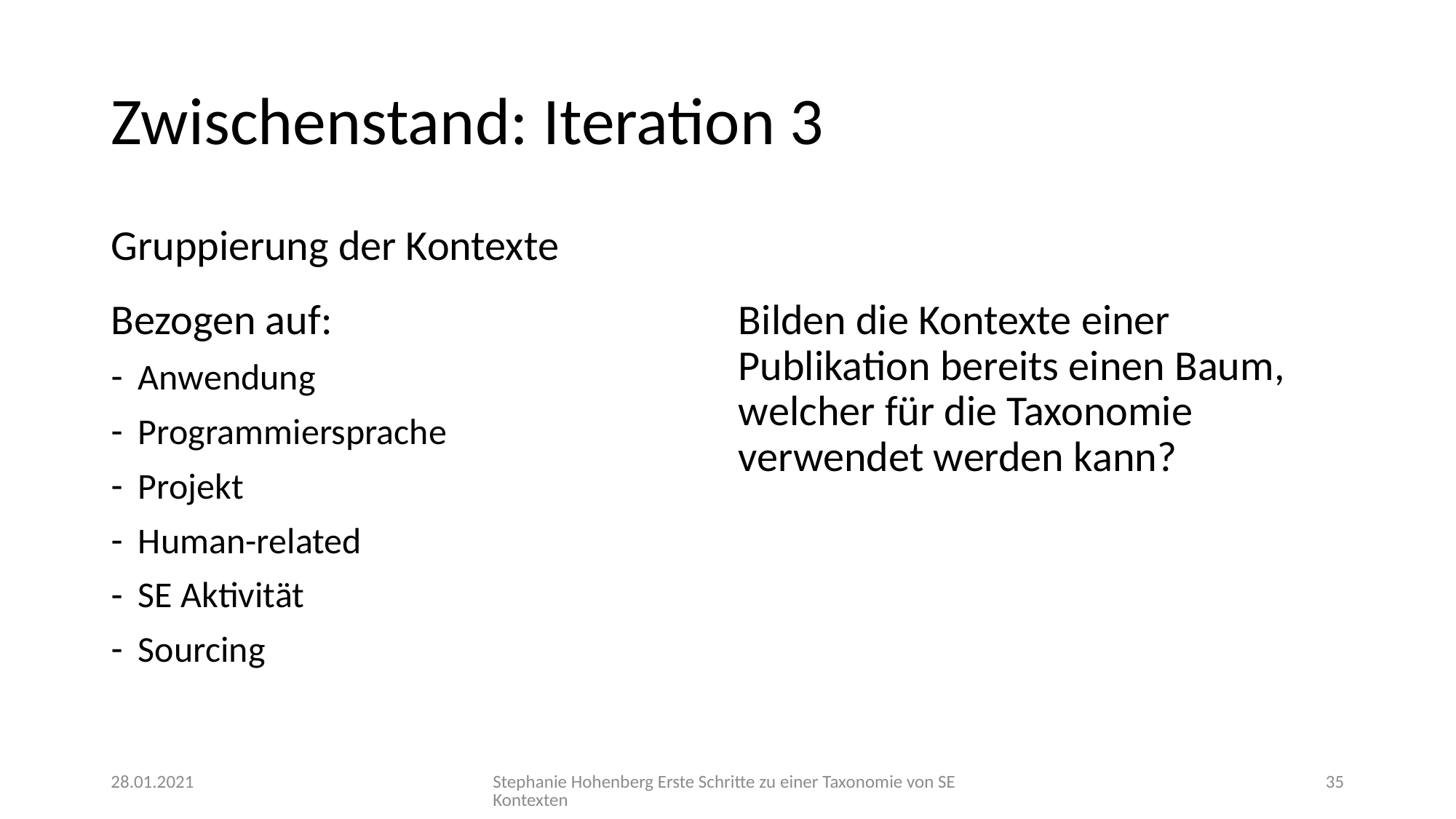

# Zwischenstand: Iteration 3
Gruppierung der Kontexte

Bilden die Kontexte einer Publikation bereits einen Baum, welcher für die Taxonomie verwendet werden kann?
Bezogen auf:
Anwendung
Programmiersprache
Projekt
Human-related
SE Aktivität
Sourcing

28.01.2021
Stephanie Hohenberg
Erste Schritte zu einer Taxonomie von SE Kontexten
35